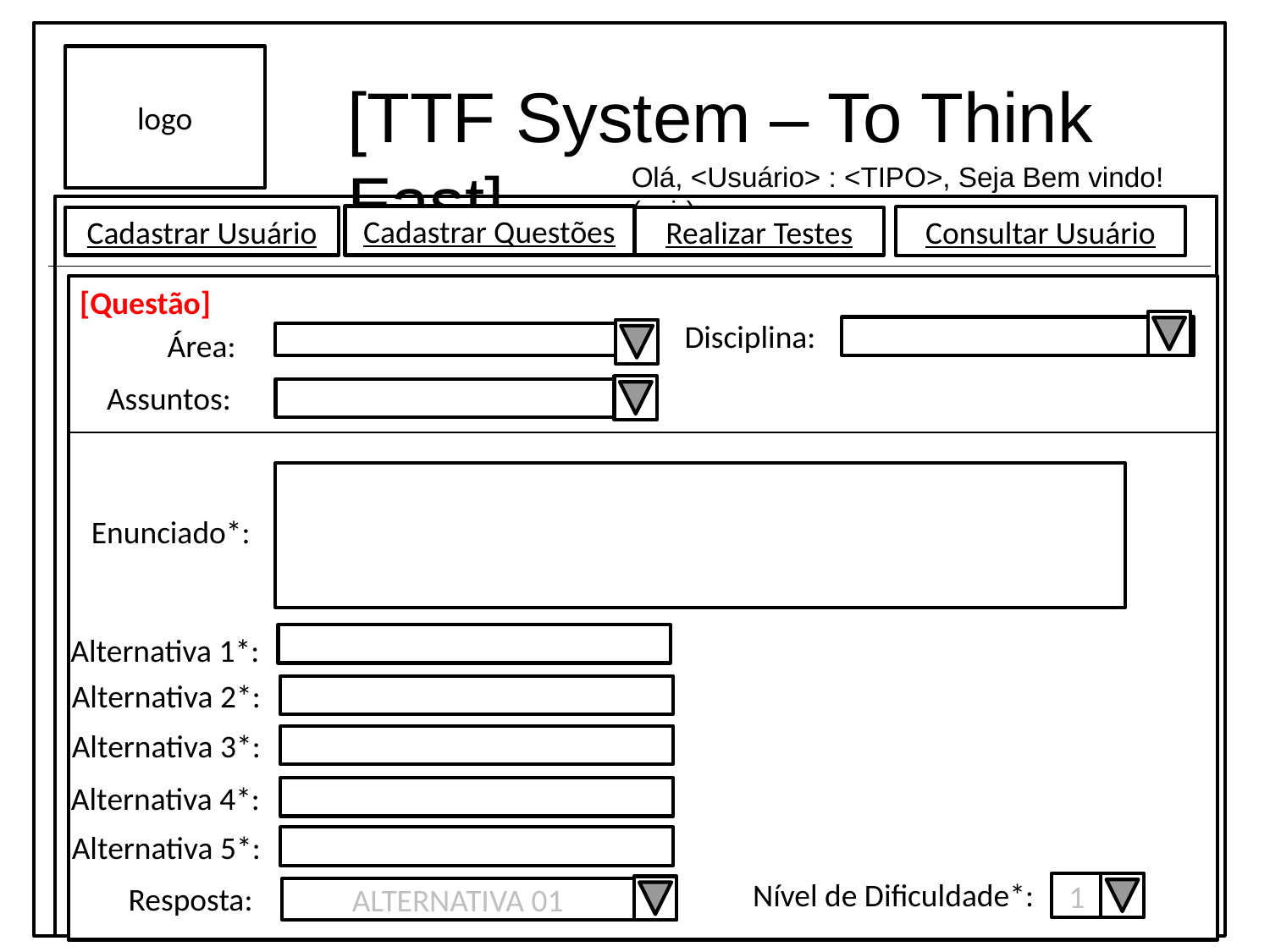

logo
[TTF System – To Think Fast]
Olá, <Usuário> : <TIPO>, Seja Bem vindo!    (sair)

Cadastrar Questões
Consultar Usuário
Cadastrar Usuário
Realizar Testes

[Questão]
Disciplina:

Área:

Assuntos:

Enunciado*:
Alternativa 1*:

Alternativa 2*:

Alternativa 3*:

Alternativa 4*:

Alternativa 5*:

Nível de Dificuldade*:
Resposta:
1

ALTERNATIVA 01